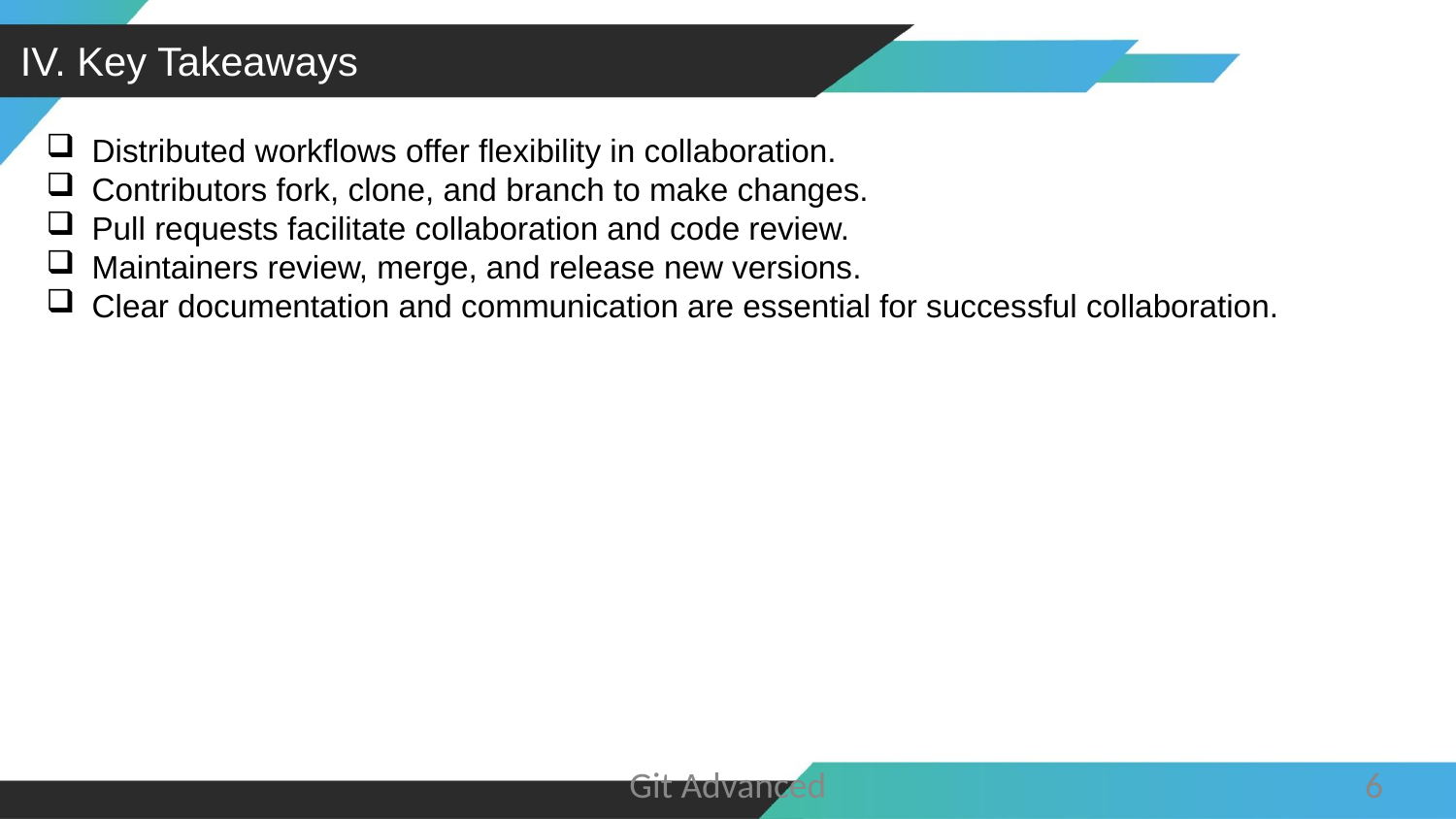

IV. Key Takeaways
Distributed workflows offer flexibility in collaboration.
Contributors fork, clone, and branch to make changes.
Pull requests facilitate collaboration and code review.
Maintainers review, merge, and release new versions.
Clear documentation and communication are essential for successful collaboration.
Git Advanced
6